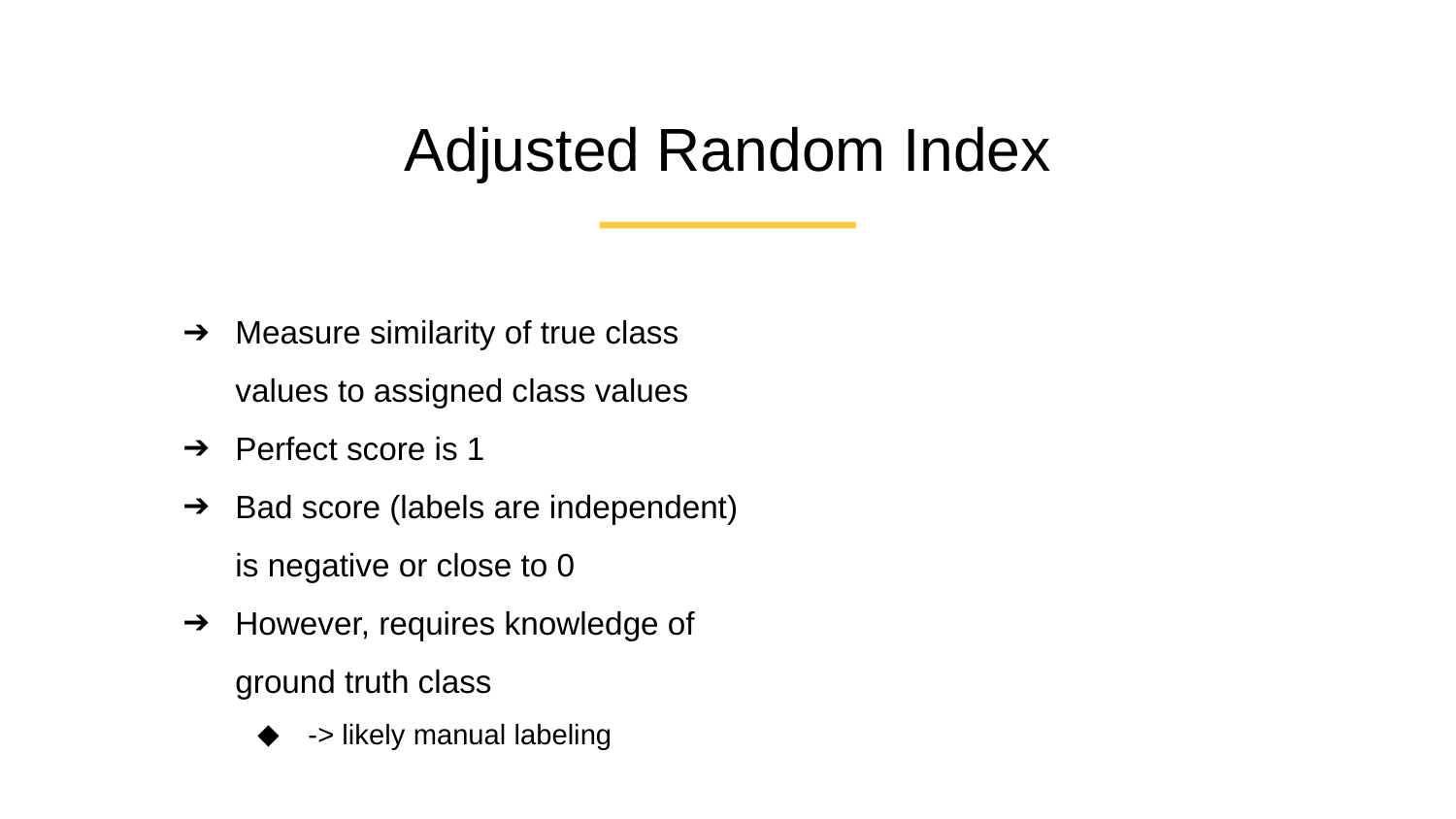

Adjusted Random Index

Measure similarity of true class values to assigned class values
Perfect score is 1
Bad score (labels are independent) is negative or close to 0
However, requires knowledge of ground truth class
-> likely manual labeling